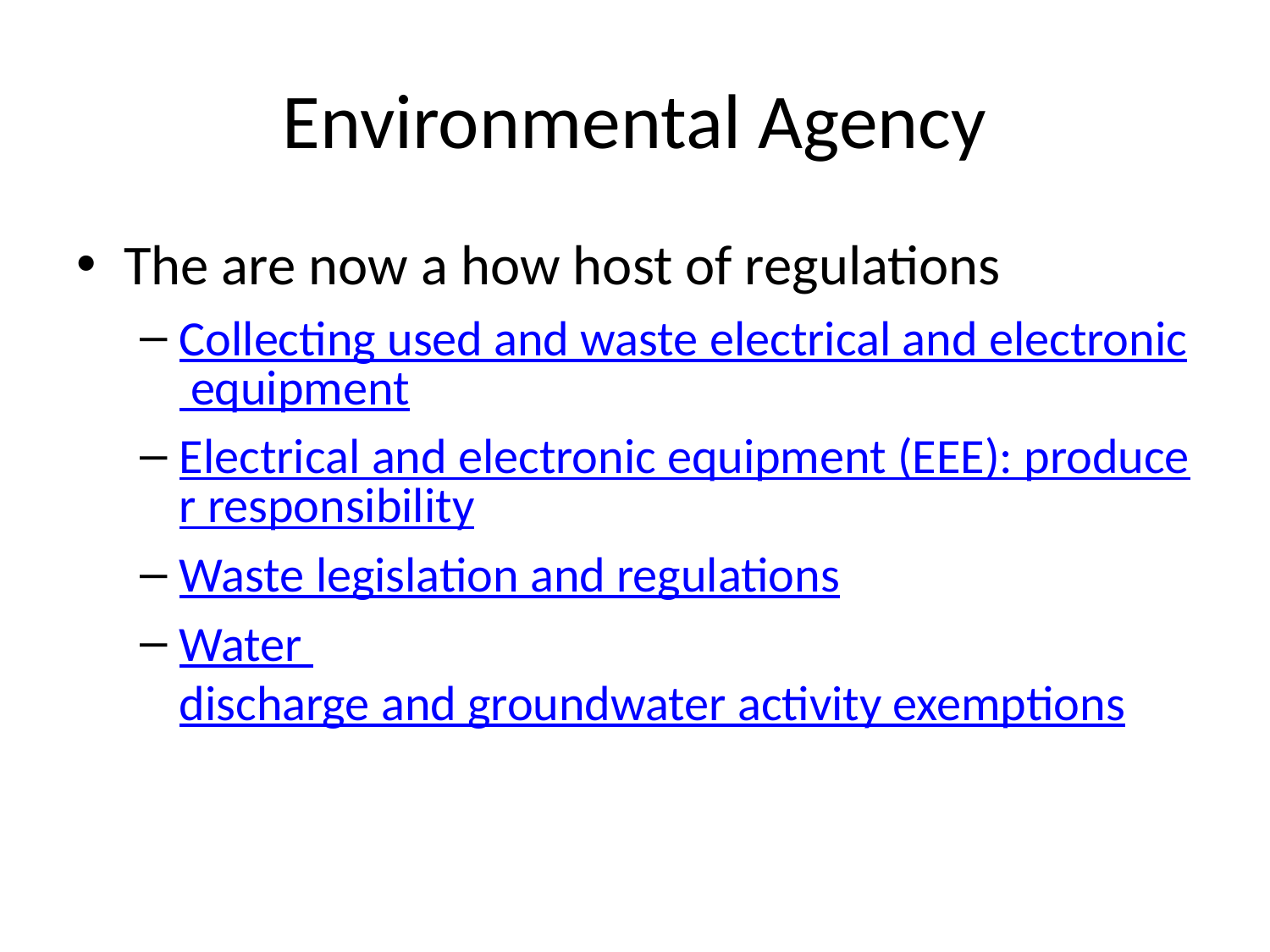

# Environmental Agency
The are now a how host of regulations
Collecting used and waste electrical and electronic equipment
Electrical and electronic equipment (EEE): producer responsibility
Waste legislation and regulations
Water discharge and groundwater activity exemptions